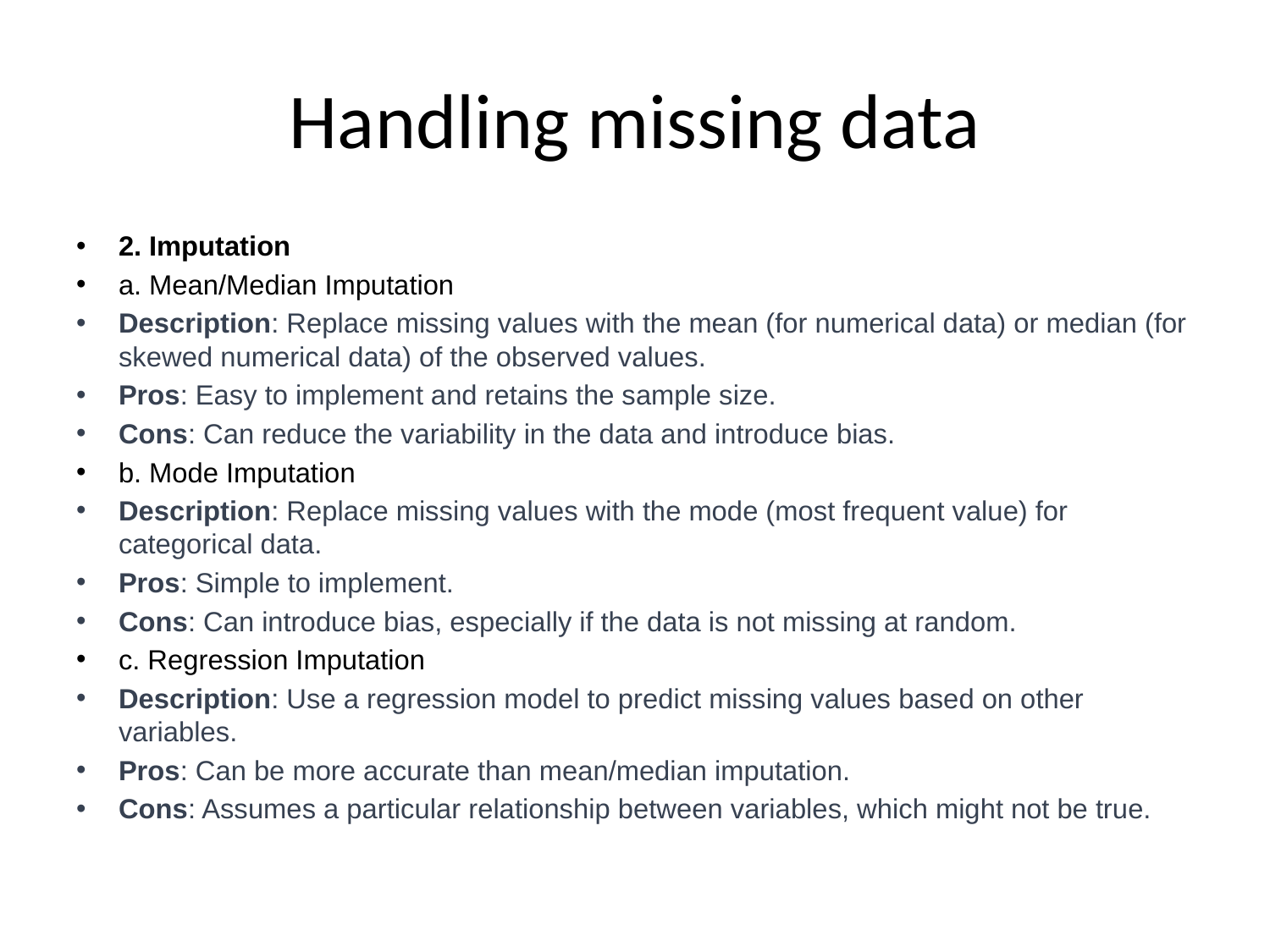

# Handling missing data
2. Imputation
a. Mean/Median Imputation
Description: Replace missing values with the mean (for numerical data) or median (for skewed numerical data) of the observed values.
Pros: Easy to implement and retains the sample size.
Cons: Can reduce the variability in the data and introduce bias.
b. Mode Imputation
Description: Replace missing values with the mode (most frequent value) for categorical data.
Pros: Simple to implement.
Cons: Can introduce bias, especially if the data is not missing at random.
c. Regression Imputation
Description: Use a regression model to predict missing values based on other variables.
Pros: Can be more accurate than mean/median imputation.
Cons: Assumes a particular relationship between variables, which might not be true.